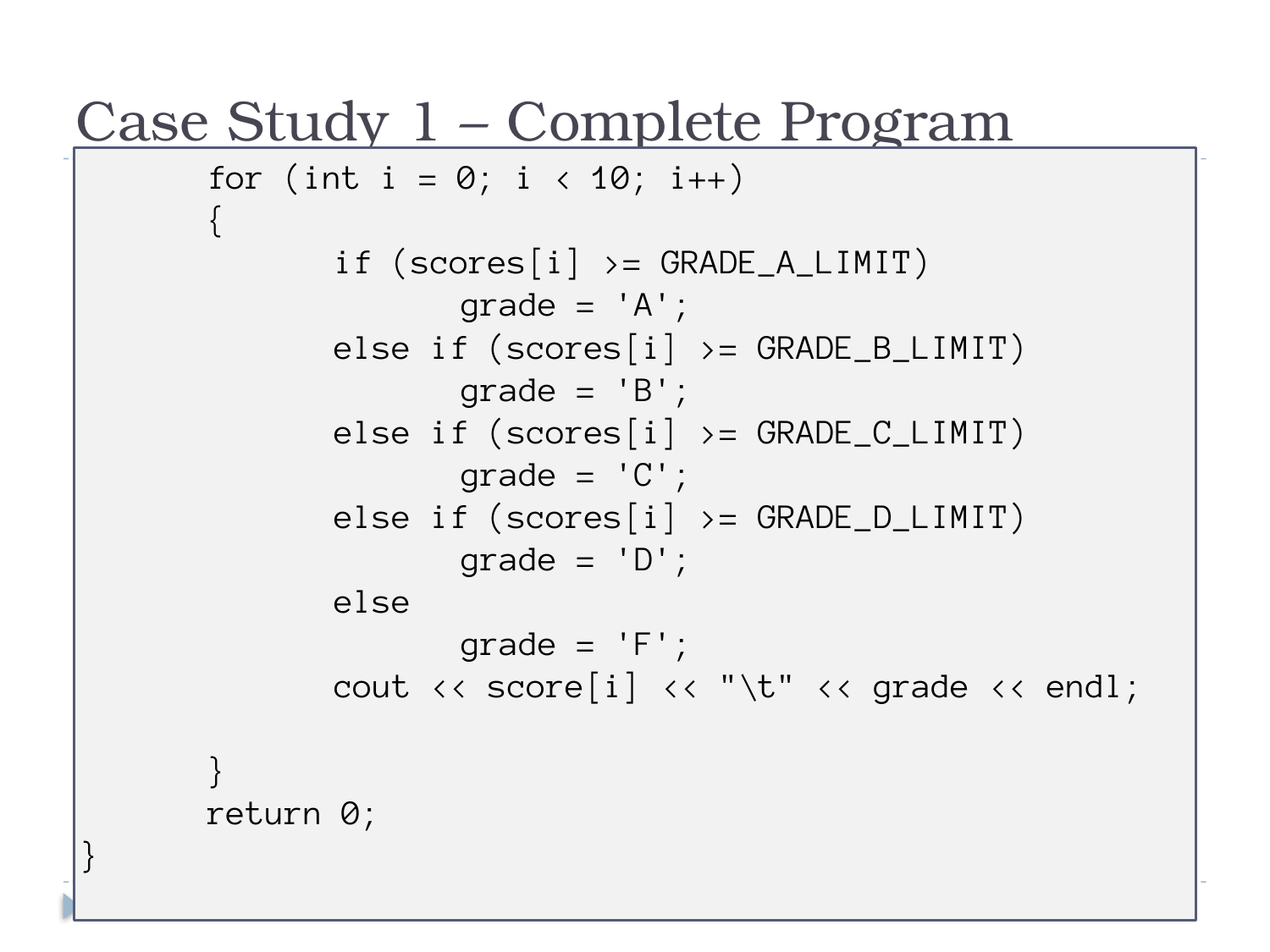

# Case Study 1 – Complete Program
	for (int i = 0; i < 10; i++)
	{
		if (scores[i] >= GRADE_A_LIMIT)
			grade = 'A';
		else if (scores[i] >= GRADE_B_LIMIT)
			grade = 'B';
		else if (scores[i] >= GRADE_C_LIMIT)
			grade = 'C';
		else if (scores[i] >= GRADE_D_LIMIT)
			grade = 'D';
		else
			grade = 'F';
		cout << score[i] << "\t" << grade << endl;
	}
	return 0;
}

26